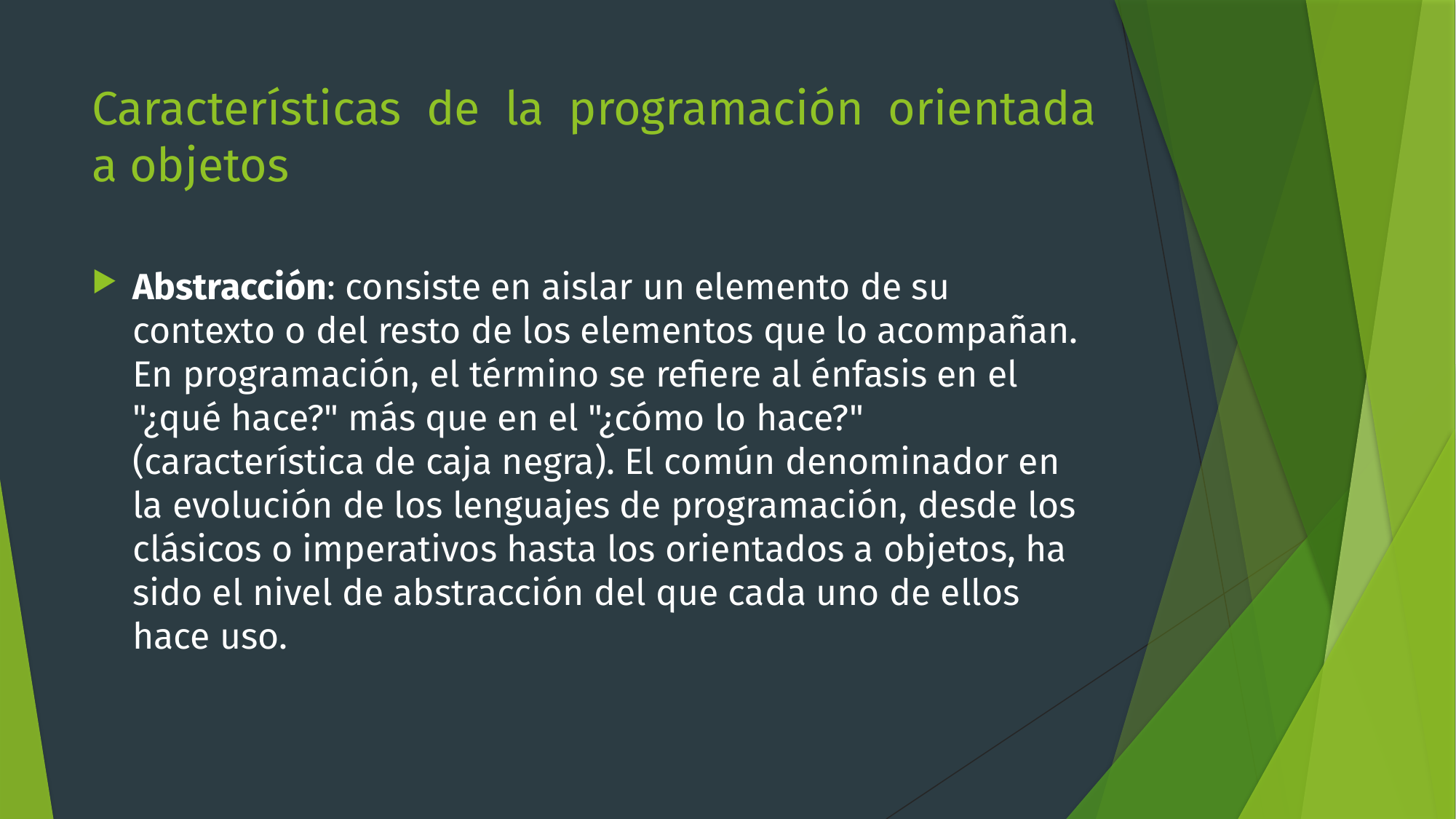

# Características de la programación orientada a objetos
Abstracción: consiste en aislar un elemento de su contexto o del resto de los elementos que lo acompañan. En programación, el término se refiere al énfasis en el "¿qué hace?" más que en el "¿cómo lo hace?" (característica de caja negra). El común denominador en la evolución de los lenguajes de programación, desde los clásicos o imperativos hasta los orientados a objetos, ha sido el nivel de abstracción del que cada uno de ellos hace uso.